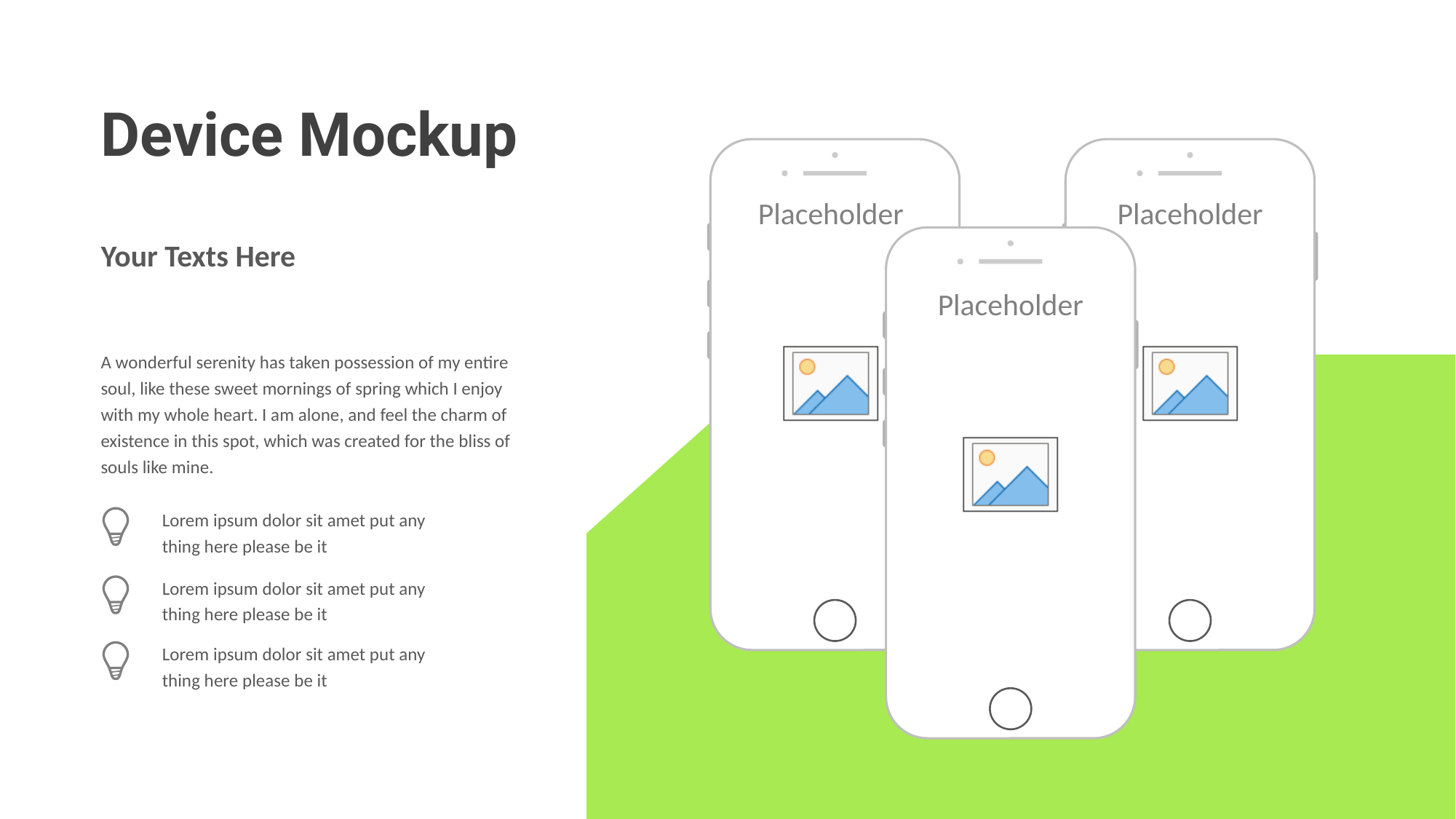

Device Mockup

Your Texts Here

A wonderful serenity has taken possession of my entire soul, like these sweet mornings of spring which I enjoy with my whole heart. I am alone, and feel the charm of existence in this spot, which was created for the bliss of souls like mine.

Lorem ipsum dolor sit amet put any thing here please be it

Lorem ipsum dolor sit amet put any thing here please be it

Lorem ipsum dolor sit amet put any thing here please be it